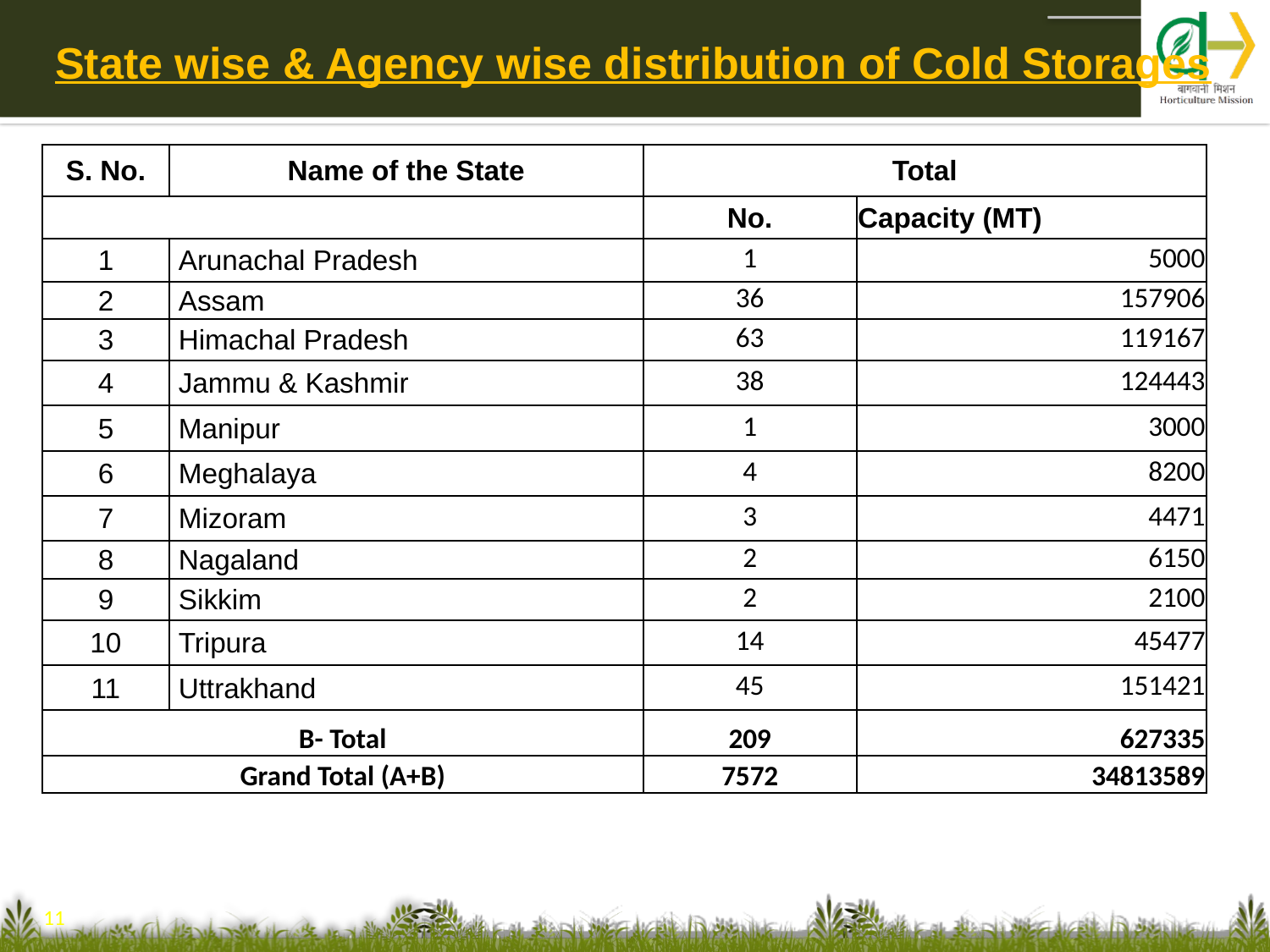

# State wise & Agency wise distribution of Cold Storages
| S. No. | Name of the State | Total |  |
| --- | --- | --- | --- |
|  |  | No. | Capacity (MT) |
| 1 | Arunachal Pradesh | 1 | 5000 |
| 2 | Assam | 36 | 157906 |
| 3 | Himachal Pradesh | 63 | 119167 |
| 4 | Jammu & Kashmir | 38 | 124443 |
| 5 | Manipur | 1 | 3000 |
| 6 | Meghalaya | 4 | 8200 |
| 7 | Mizoram | 3 | 4471 |
| 8 | Nagaland | 2 | 6150 |
| 9 | Sikkim | 2 | 2100 |
| 10 | Tripura | 14 | 45477 |
| 11 | Uttrakhand | 45 | 151421 |
| B- Total |  | 209 | 627335 |
| Grand Total (A+B) |  | 7572 | 34813589 |
11